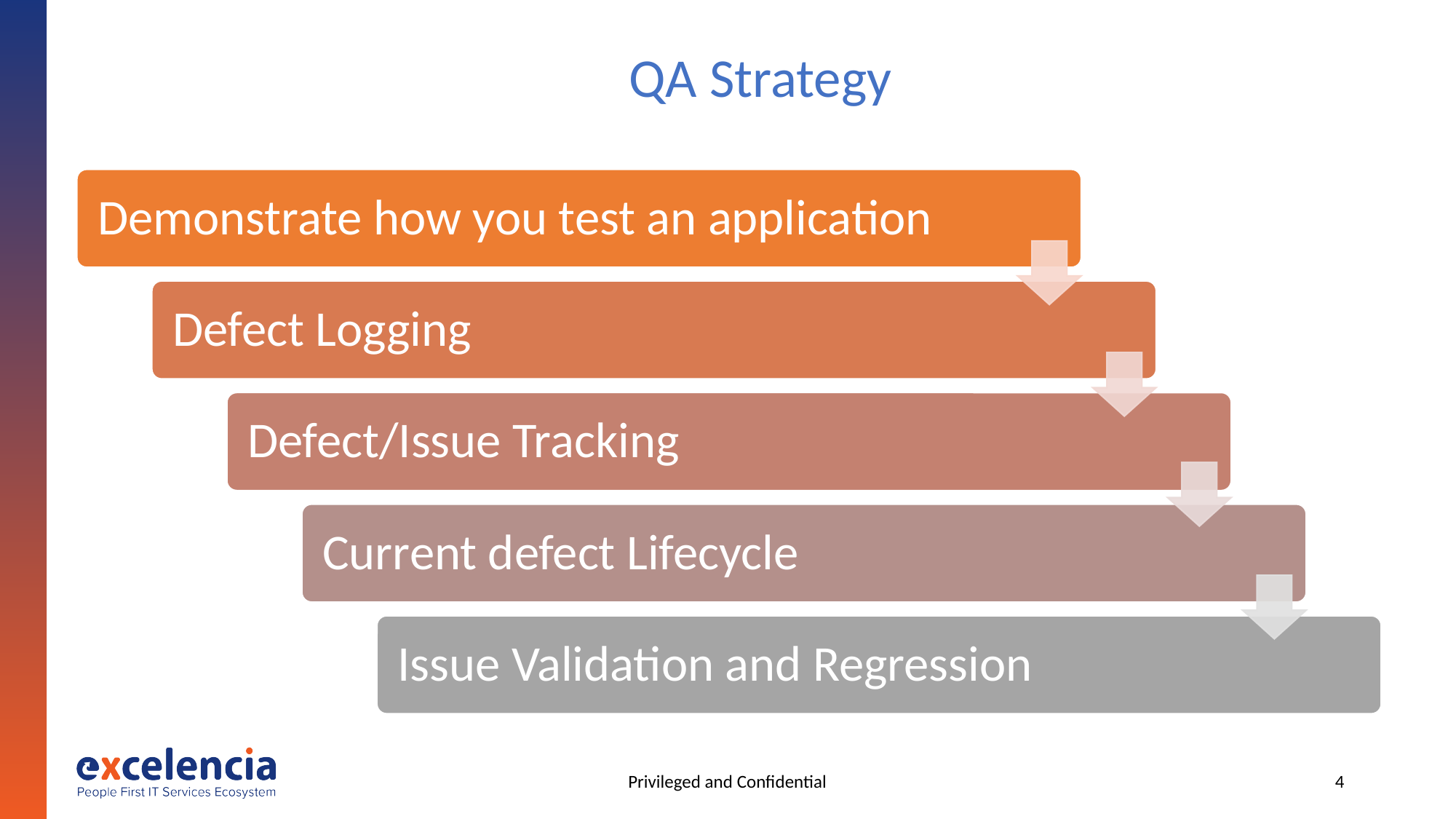

# QA Strategy
Demonstrate how you test an application
Defect Logging
Defect/Issue Tracking
Current defect Lifecycle
Issue Validation and Regression

Privileged and Confidential
4